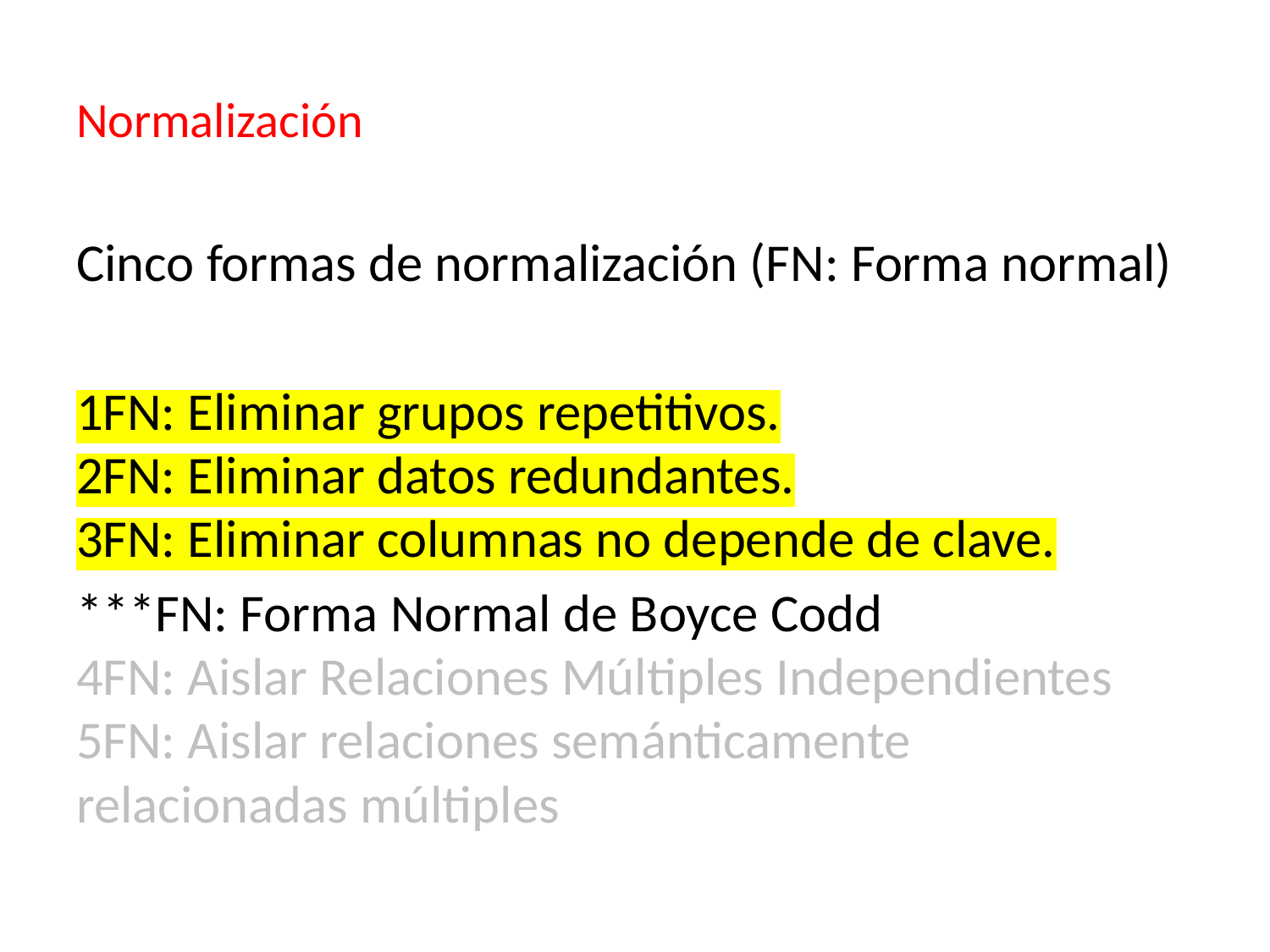

# Normalización
Cinco formas de normalización (FN: Forma normal)

1FN: Eliminar grupos repetitivos.
2FN: Eliminar datos redundantes.
3FN: Eliminar columnas no depende de clave.
***FN: Forma Normal de Boyce Codd
4FN: Aislar Relaciones Múltiples Independientes
5FN: Aislar relaciones semánticamente relacionadas múltiples